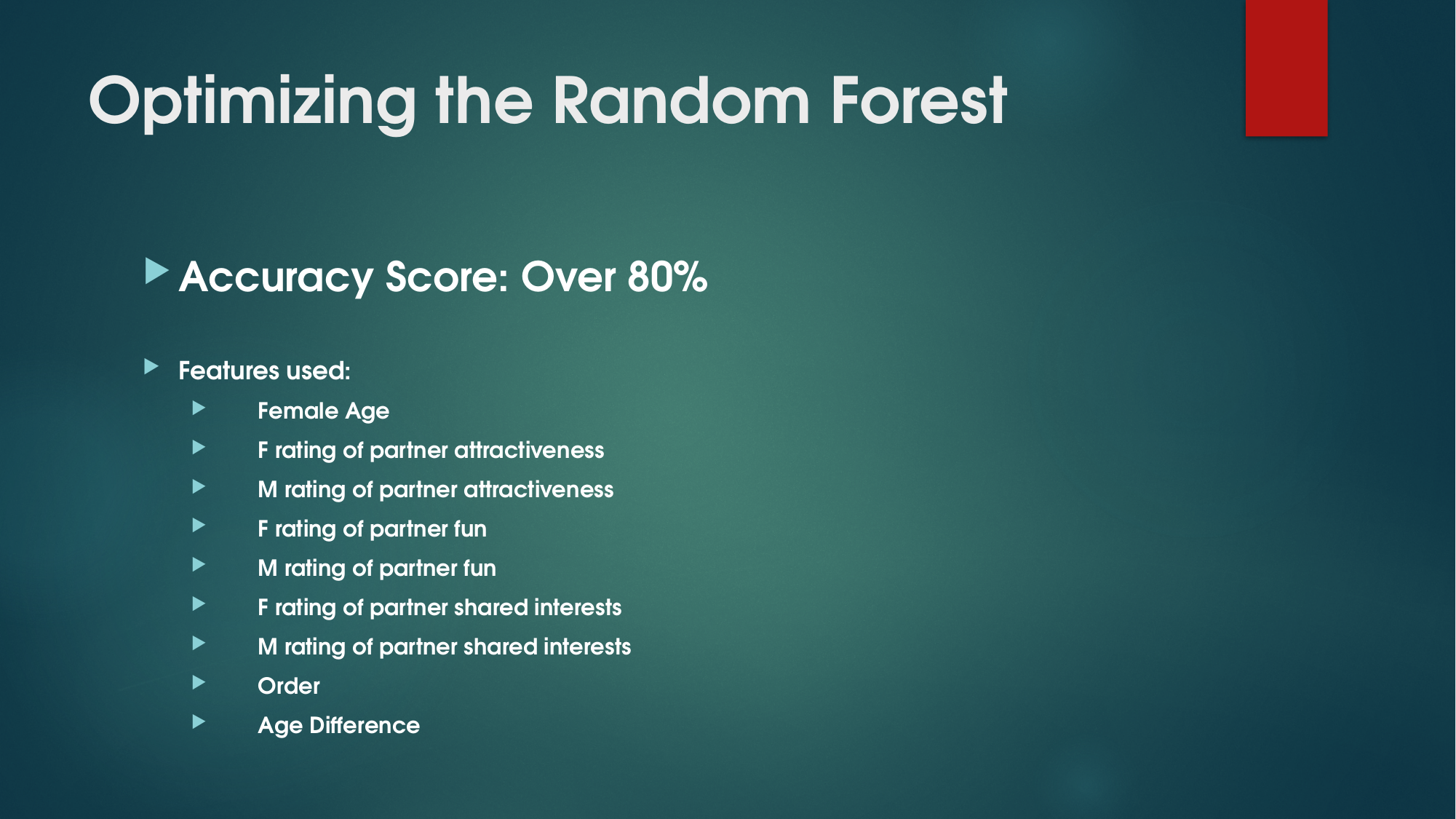

# Optimizing the Random Forest
Accuracy Score: Over 80%

Features used:
      Female Age
      F rating of partner attractiveness
      M rating of partner attractiveness
      F rating of partner fun
      M rating of partner fun
      F rating of partner shared interests
      M rating of partner shared interests
      Order
      Age Difference